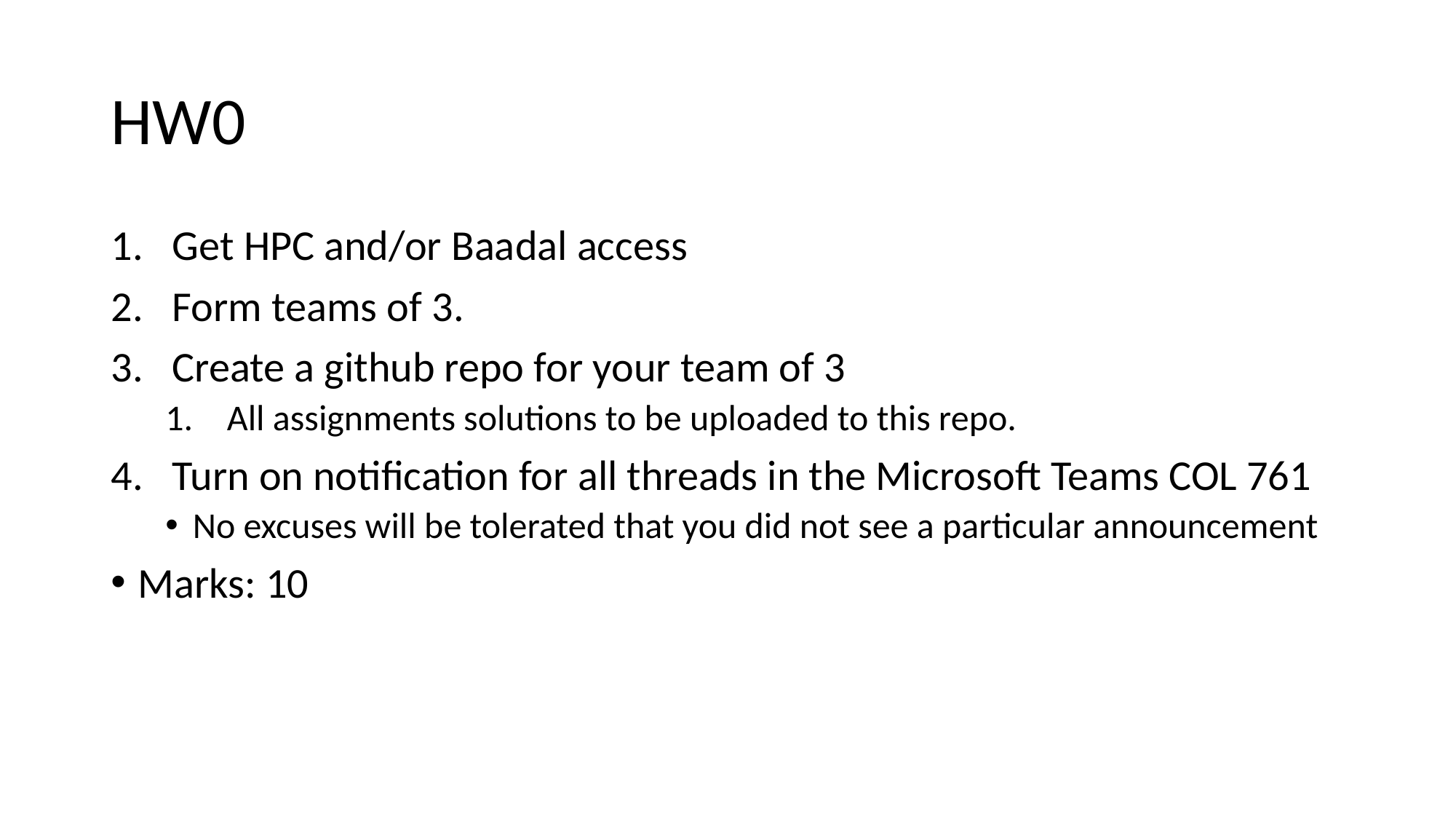

# HW0
Get HPC and/or Baadal access
Form teams of 3.
Create a github repo for your team of 3
All assignments solutions to be uploaded to this repo.
Turn on notification for all threads in the Microsoft Teams COL 761
No excuses will be tolerated that you did not see a particular announcement
Marks: 10